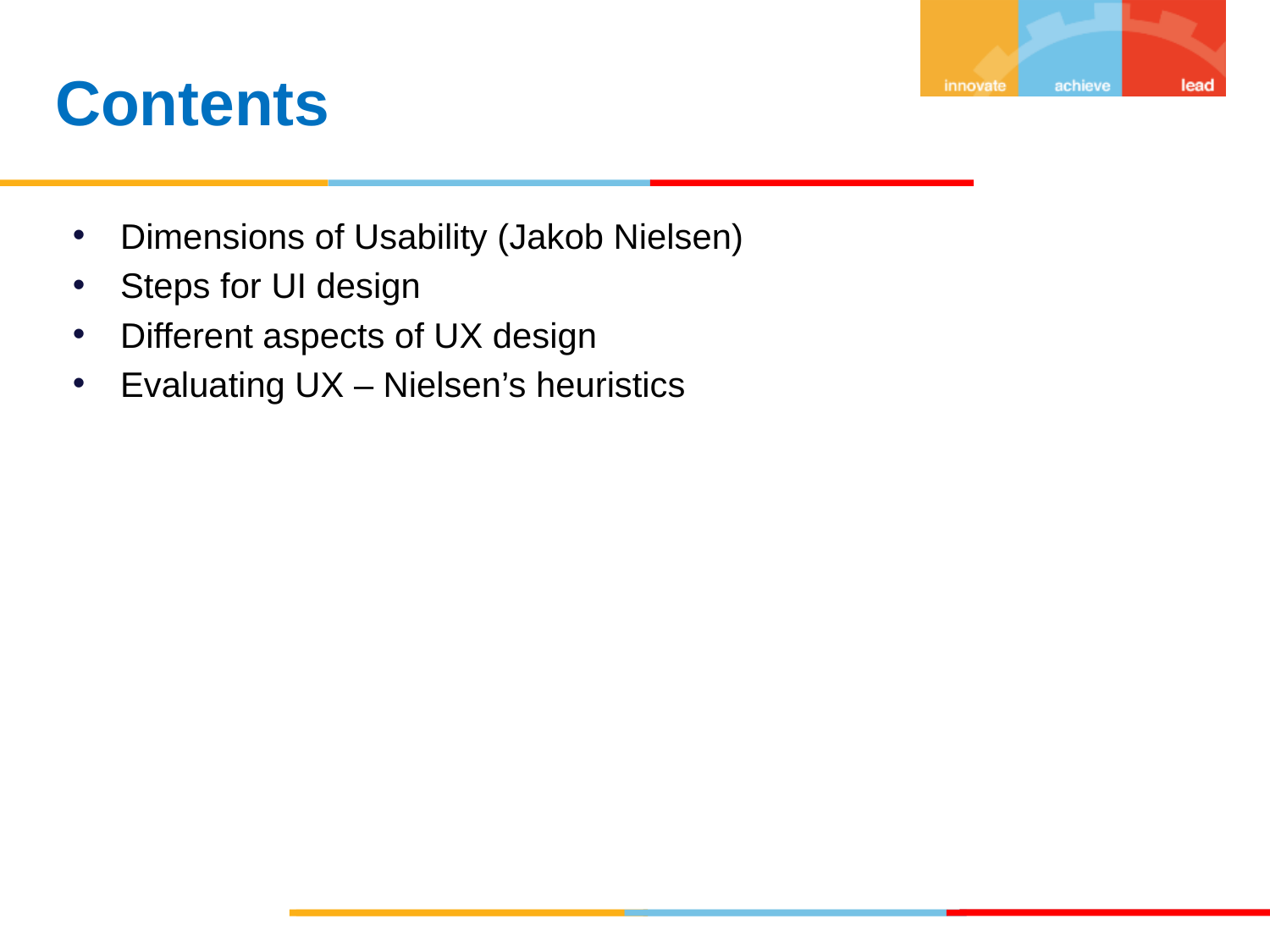

Contents
Dimensions of Usability (Jakob Nielsen)
Steps for UI design
Different aspects of UX design
Evaluating UX – Nielsen’s heuristics